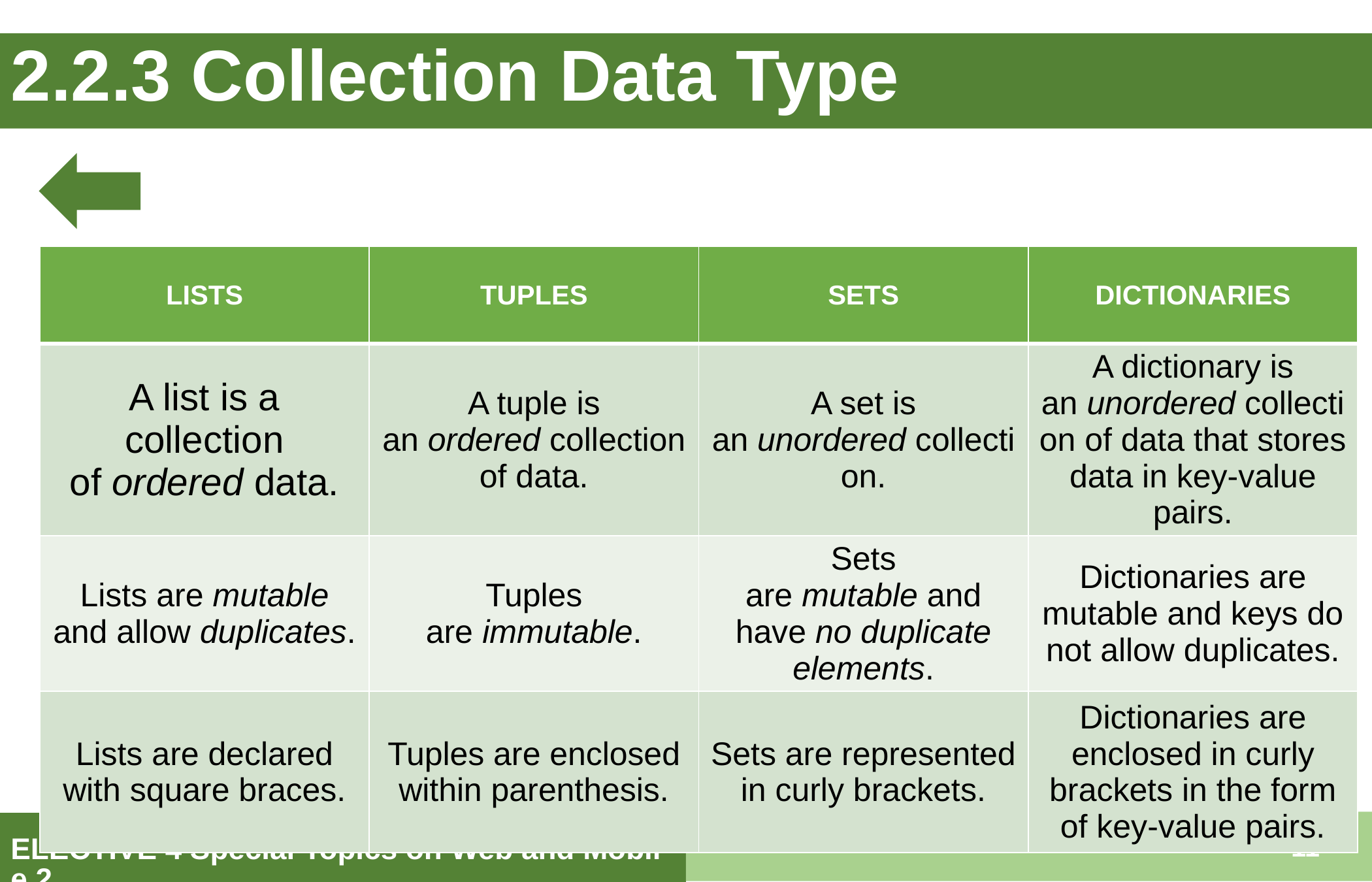

# 2.2.3 Collection Data Type

| LISTS | TUPLES | SETS | DICTIONARIES |
| --- | --- | --- | --- |
| A list is a collection of ordered data. | A tuple is an ordered collection of data. | A set is an unordered collection. | A dictionary is an unordered collection of data that stores data in key-value pairs. |
| Lists are mutable and allow duplicates. | Tuples are immutable. | Sets are mutable and have no duplicate elements. | Dictionaries are mutable and keys do not allow duplicates. |
| Lists are declared with square braces. | Tuples are enclosed within parenthesis. | Sets are represented in curly brackets. | Dictionaries are enclosed in curly brackets in the form of key-value pairs. |
ELECTIVE 4 Special Topics on Web and Mobile 2
11